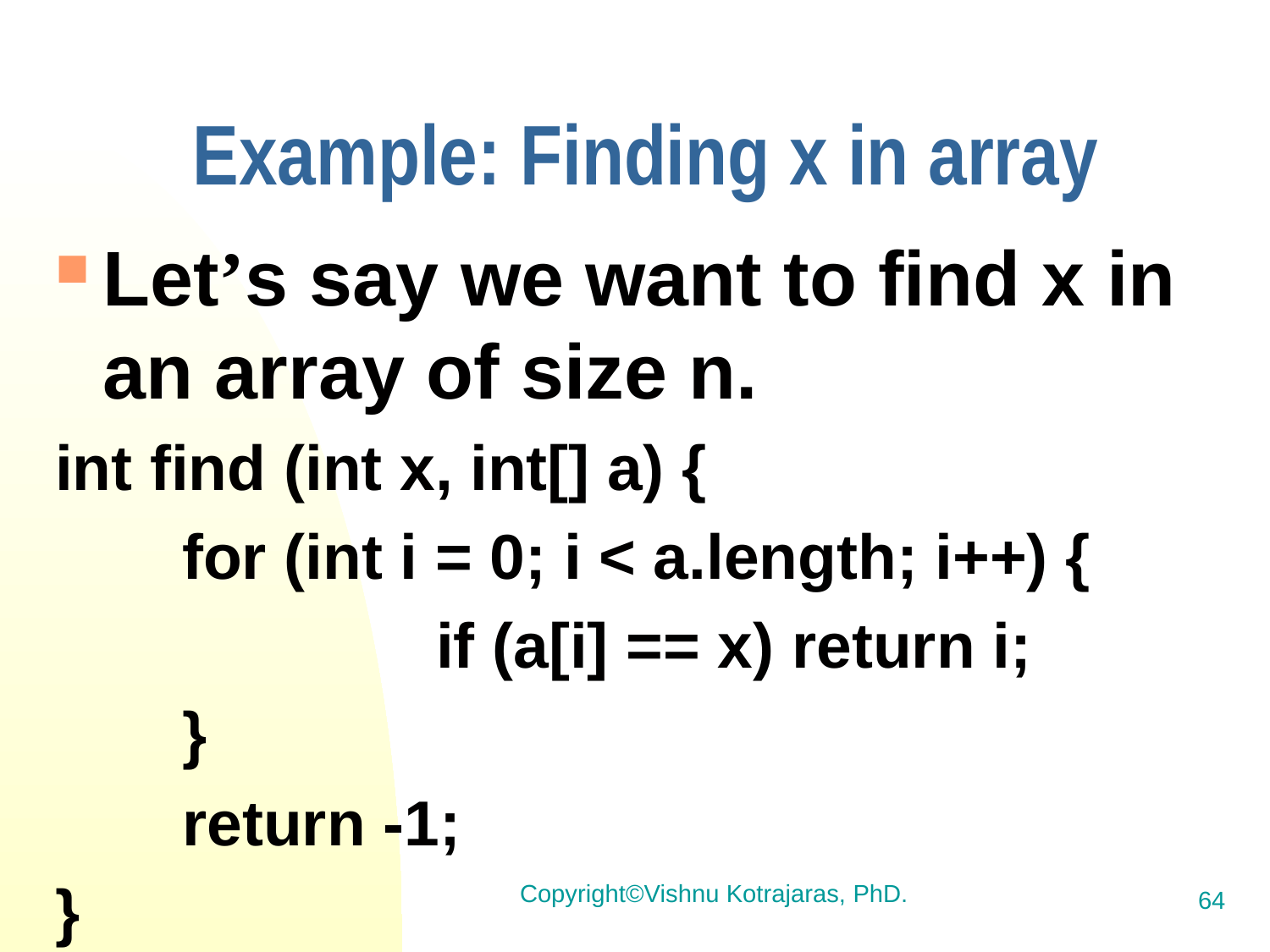

# Example: Finding x in array
Let’s say we want to find x in an array of size n.
int find (int x, int[] a) {
 	for (int i = 0; i < a.length; i++) {
 			if (a[i] == x) return i;
 	}
 	return -1;
}

Copyright©Vishnu Kotrajaras, PhD.
64